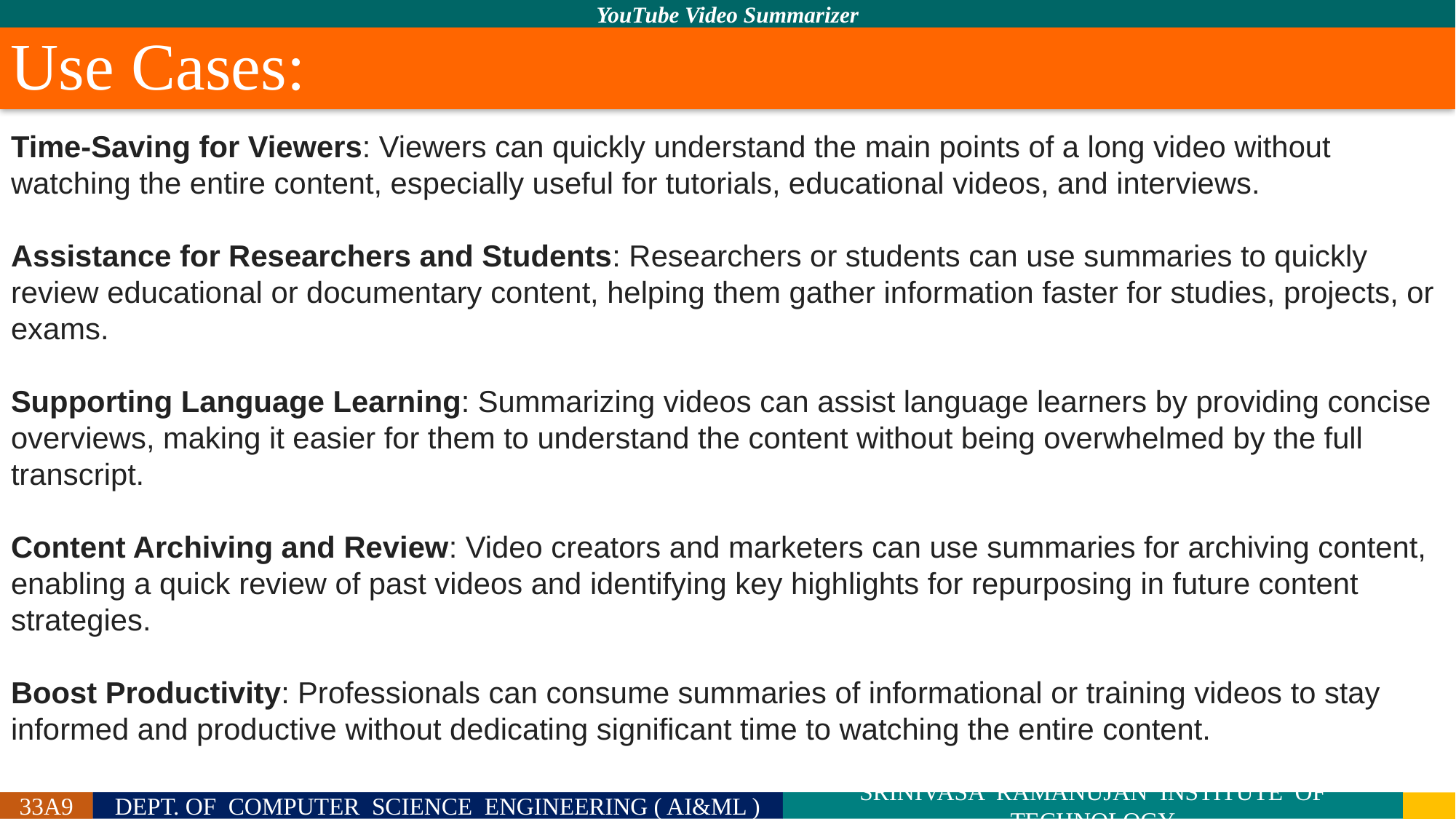

Use Cases:
Time-Saving for Viewers: Viewers can quickly understand the main points of a long video without watching the entire content, especially useful for tutorials, educational videos, and interviews.

Assistance for Researchers and Students: Researchers or students can use summaries to quickly review educational or documentary content, helping them gather information faster for studies, projects, or exams.

Supporting Language Learning: Summarizing videos can assist language learners by providing concise overviews, making it easier for them to understand the content without being overwhelmed by the full transcript.

Content Archiving and Review: Video creators and marketers can use summaries for archiving content, enabling a quick review of past videos and identifying key highlights for repurposing in future content strategies.
Boost Productivity: Professionals can consume summaries of informational or training videos to stay informed and productive without dedicating significant time to watching the entire content.

|  | ReplyForward |
| --- | --- |